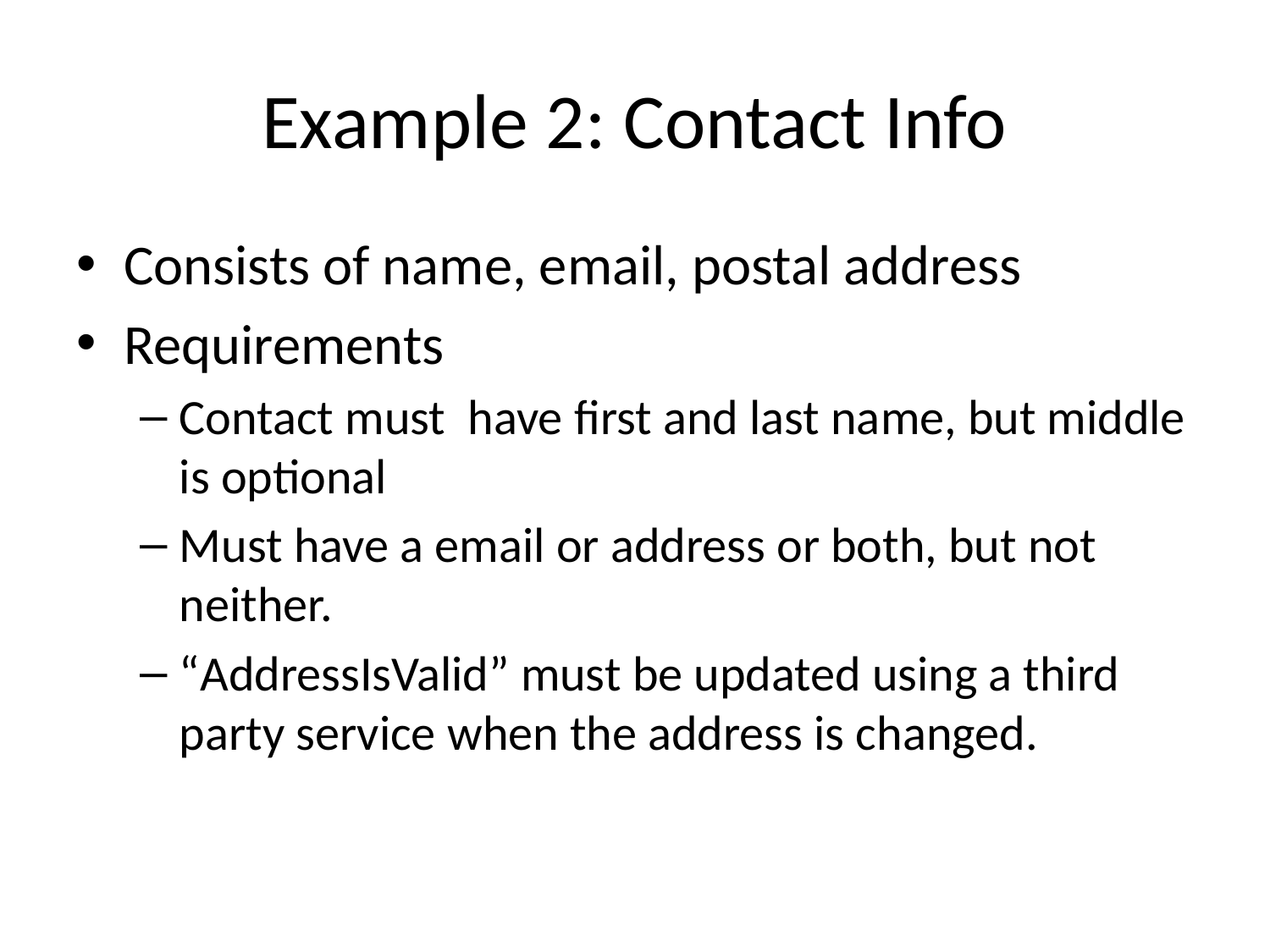

# Example 2: Contact Info
Consists of name, email, postal address
Requirements
Contact must  have first and last name, but middle is optional
Must have a email or address or both, but not neither.
“AddressIsValid” must be updated using a third party service when the address is changed.